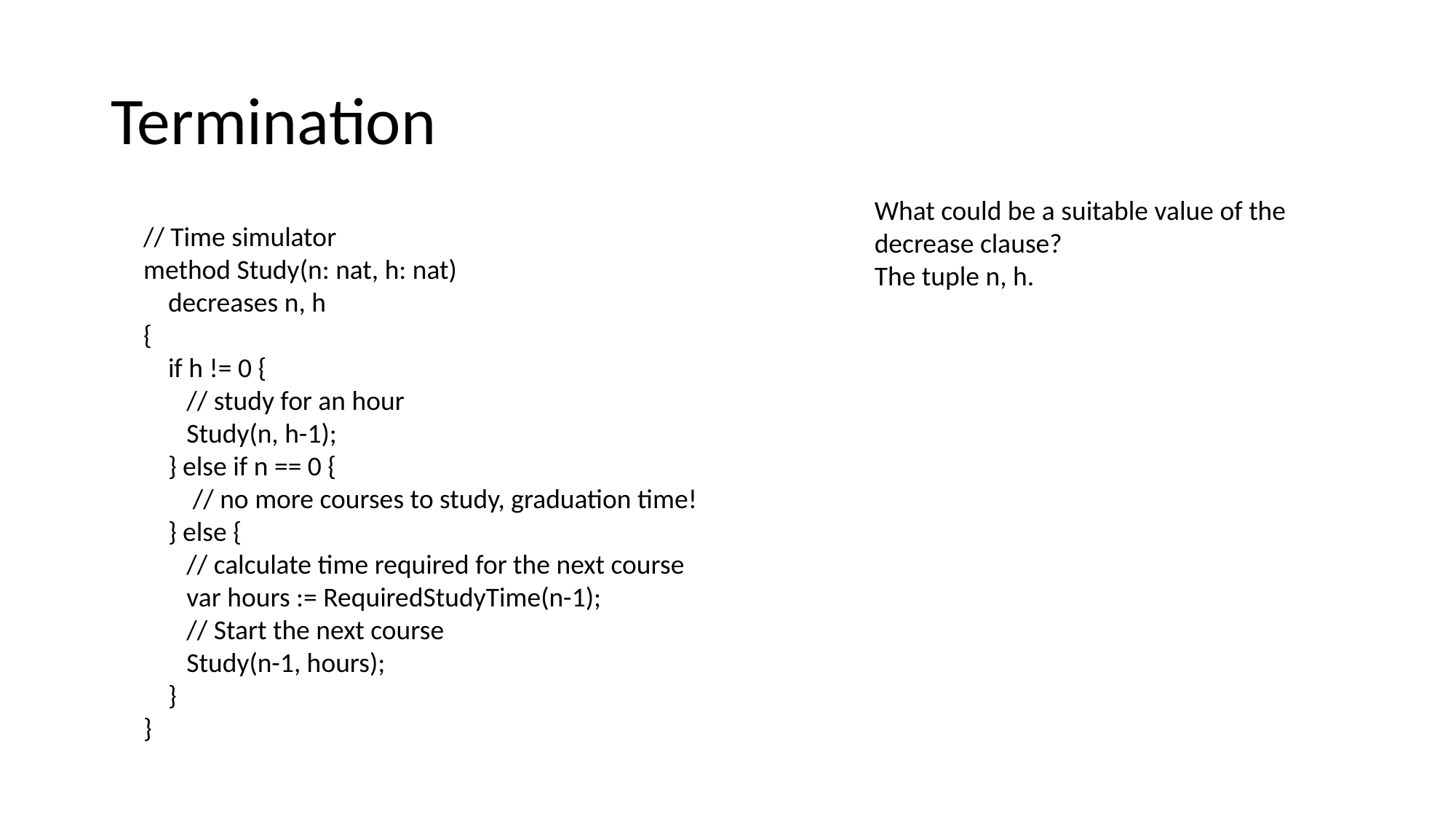

# Termination
What could be a suitable value of the decrease clause?
The tuple n, h.
// Time simulator
method Study(n: nat, h: nat)
    decreases n, h
{
    if h != 0 {
       // study for an hour
       Study(n, h-1);
    } else if n == 0 {
        // no more courses to study, graduation time!
    } else {
       // calculate time required for the next course
       var hours := RequiredStudyTime(n-1);
       // Start the next course
       Study(n-1, hours);
    }
}